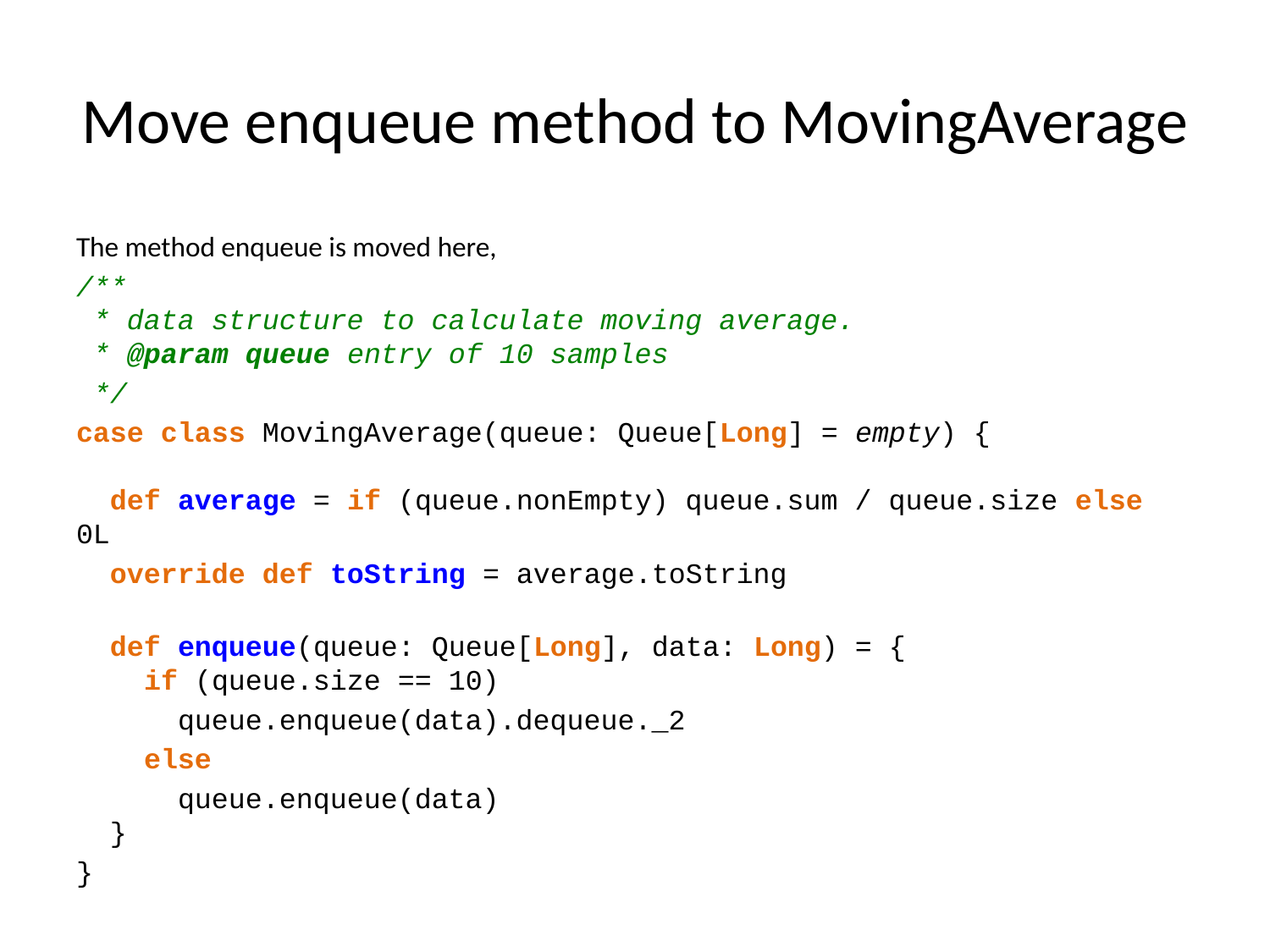

# Move enqueue method to MovingAverage
The method enqueue is moved here,
/**
 * data structure to calculate moving average.
 * @param queue entry of 10 samples
 */
case class MovingAverage(queue: Queue[Long] = empty) {
  def average = if (queue.nonEmpty) queue.sum / queue.size else 0L
  override def toString = average.toString
  def enqueue(queue: Queue[Long], data: Long) = {
    if (queue.size == 10)
      queue.enqueue(data).dequeue._2
    else
      queue.enqueue(data)
  }
}